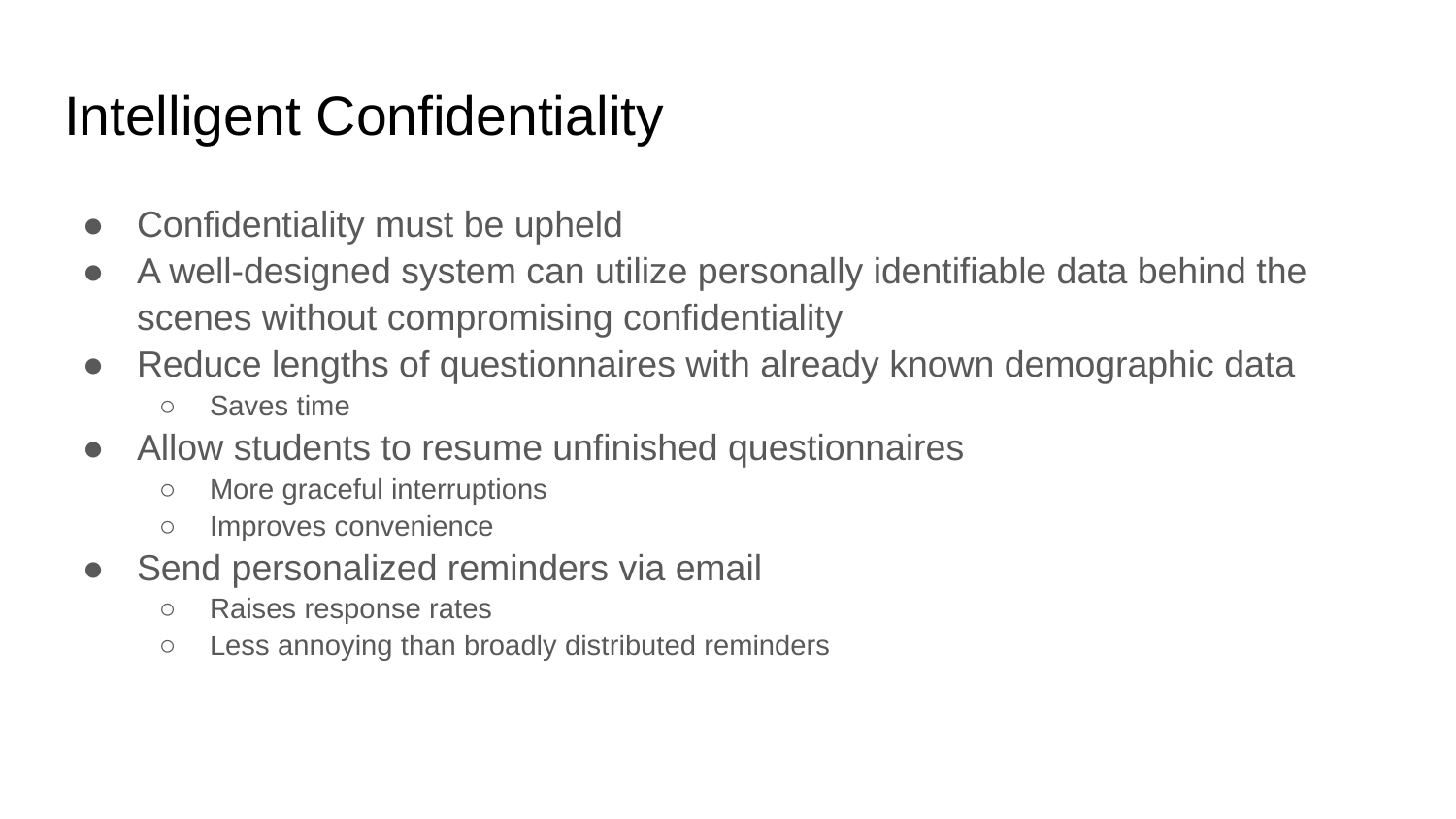

# Intelligent Confidentiality
Confidentiality must be upheld
A well-designed system can utilize personally identifiable data behind the scenes without compromising confidentiality
Reduce lengths of questionnaires with already known demographic data
Saves time
Allow students to resume unfinished questionnaires
More graceful interruptions
Improves convenience
Send personalized reminders via email
Raises response rates
Less annoying than broadly distributed reminders